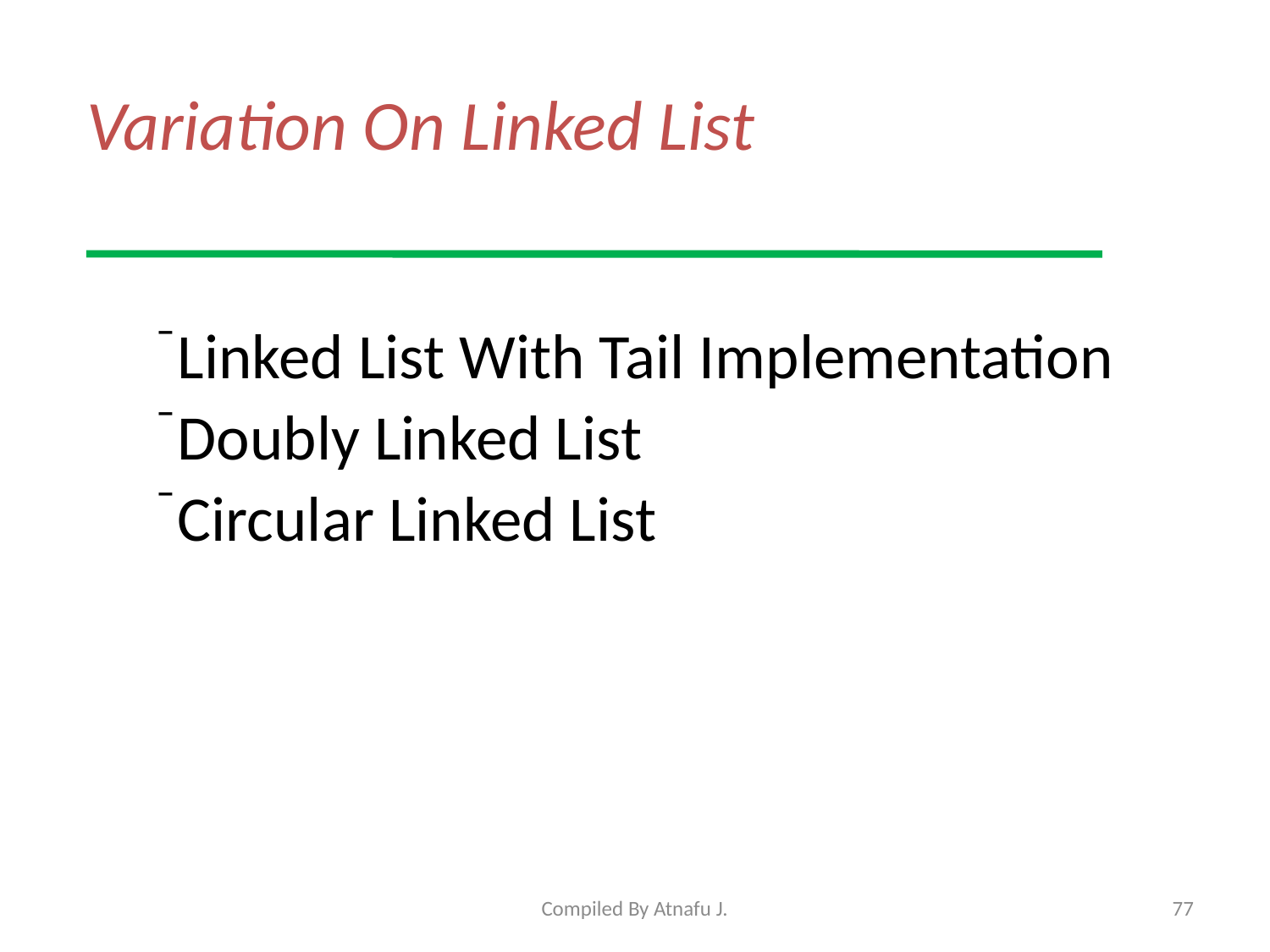

# Variation On Linked List
Linked List With Tail Implementation
Doubly Linked List
Circular Linked List

Compiled By Atnafu J.
77